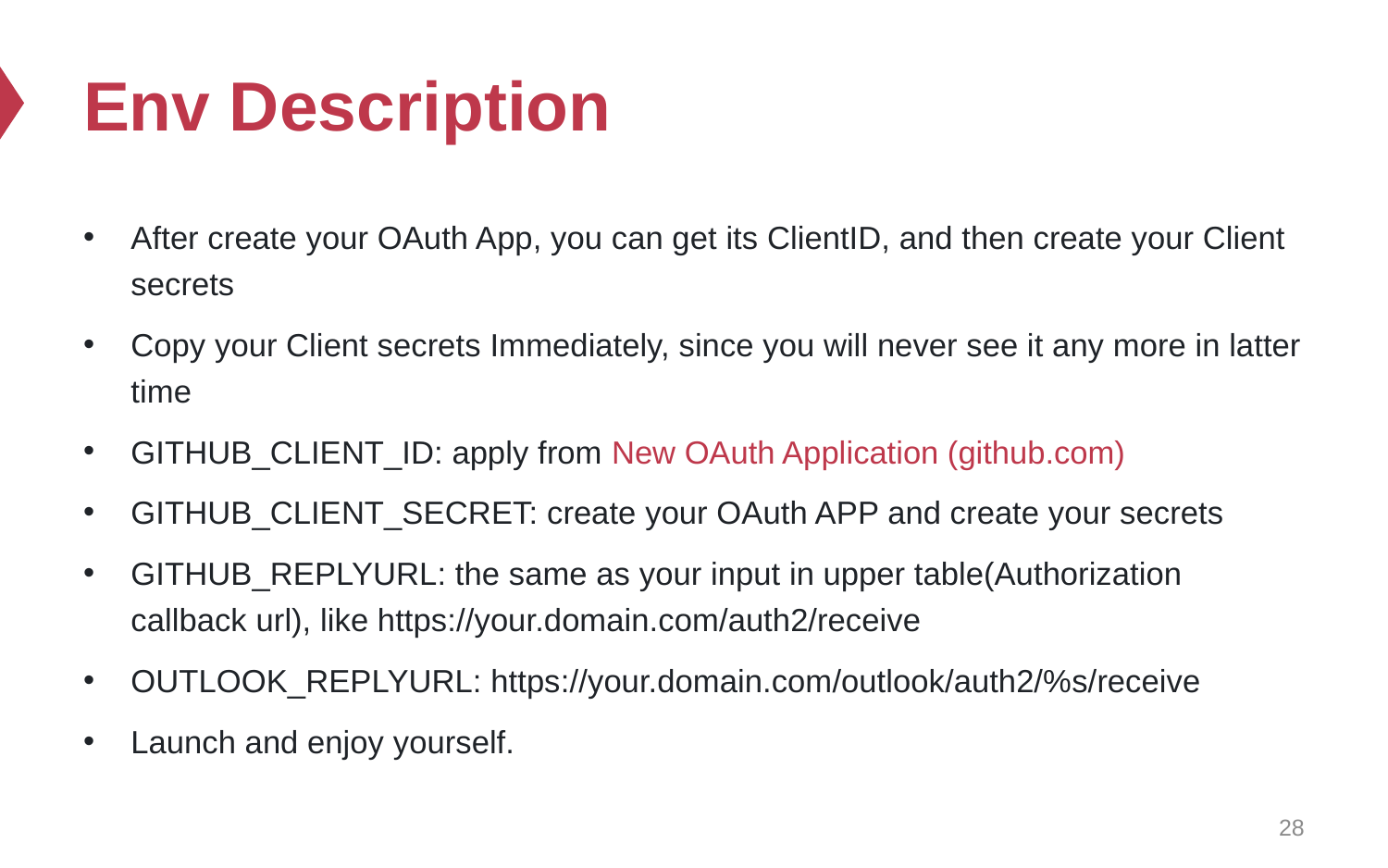

# Env Description
After create your OAuth App, you can get its ClientID, and then create your Client secrets
Copy your Client secrets Immediately, since you will never see it any more in latter time
GITHUB_CLIENT_ID: apply from New OAuth Application (github.com)
GITHUB_CLIENT_SECRET: create your OAuth APP and create your secrets
GITHUB_REPLYURL: the same as your input in upper table(Authorization callback url), like https://your.domain.com/auth2/receive
OUTLOOK_REPLYURL: https://your.domain.com/outlook/auth2/%s/receive
Launch and enjoy yourself.

28